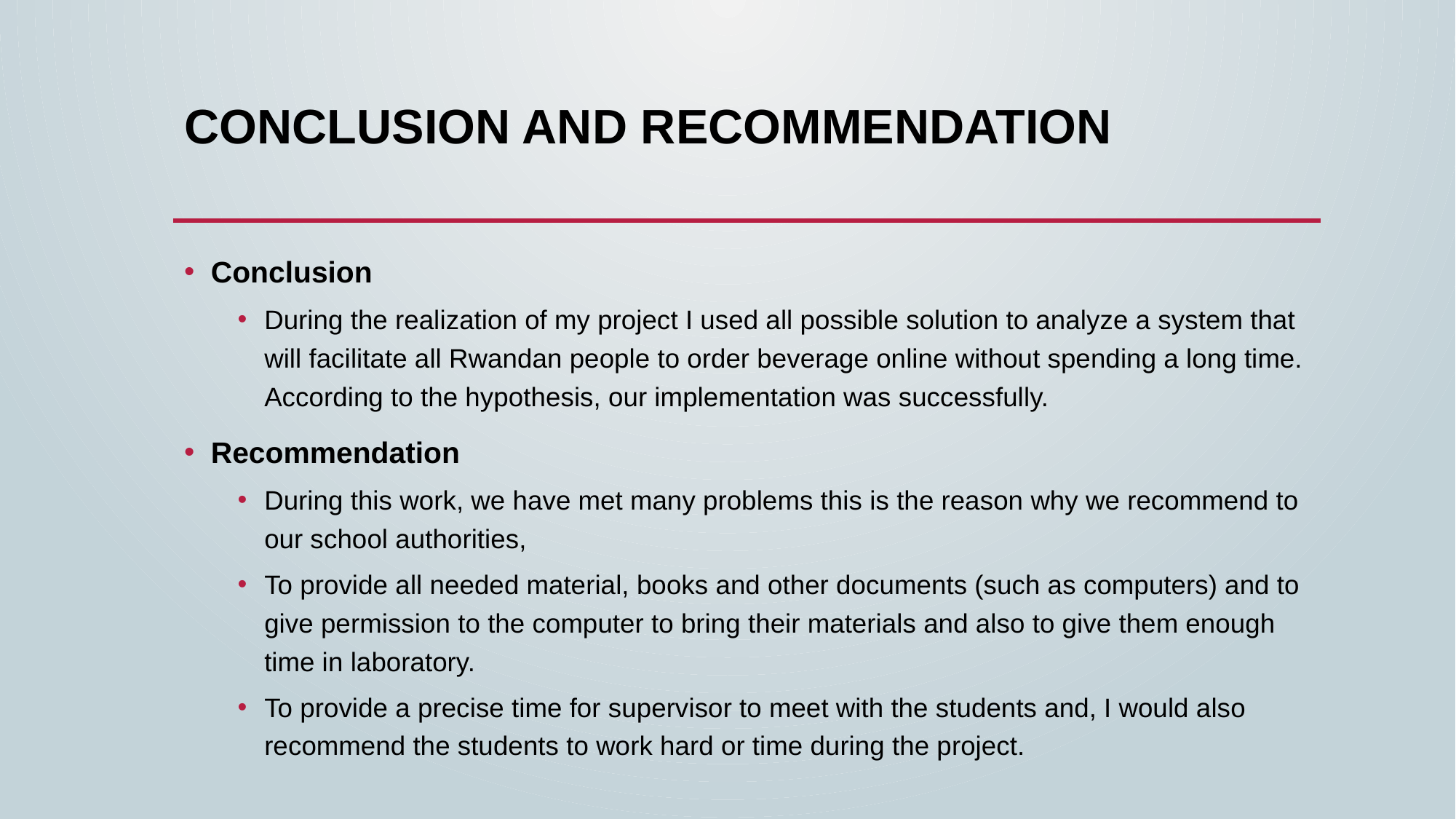

# Conclusion and recommendation
Conclusion
During the realization of my project I used all possible solution to analyze a system that will facilitate all Rwandan people to order beverage online without spending a long time. According to the hypothesis, our implementation was successfully.
Recommendation
During this work, we have met many problems this is the reason why we recommend to our school authorities,
To provide all needed material, books and other documents (such as computers) and to give permission to the computer to bring their materials and also to give them enough time in laboratory.
To provide a precise time for supervisor to meet with the students and, I would also recommend the students to work hard or time during the project.